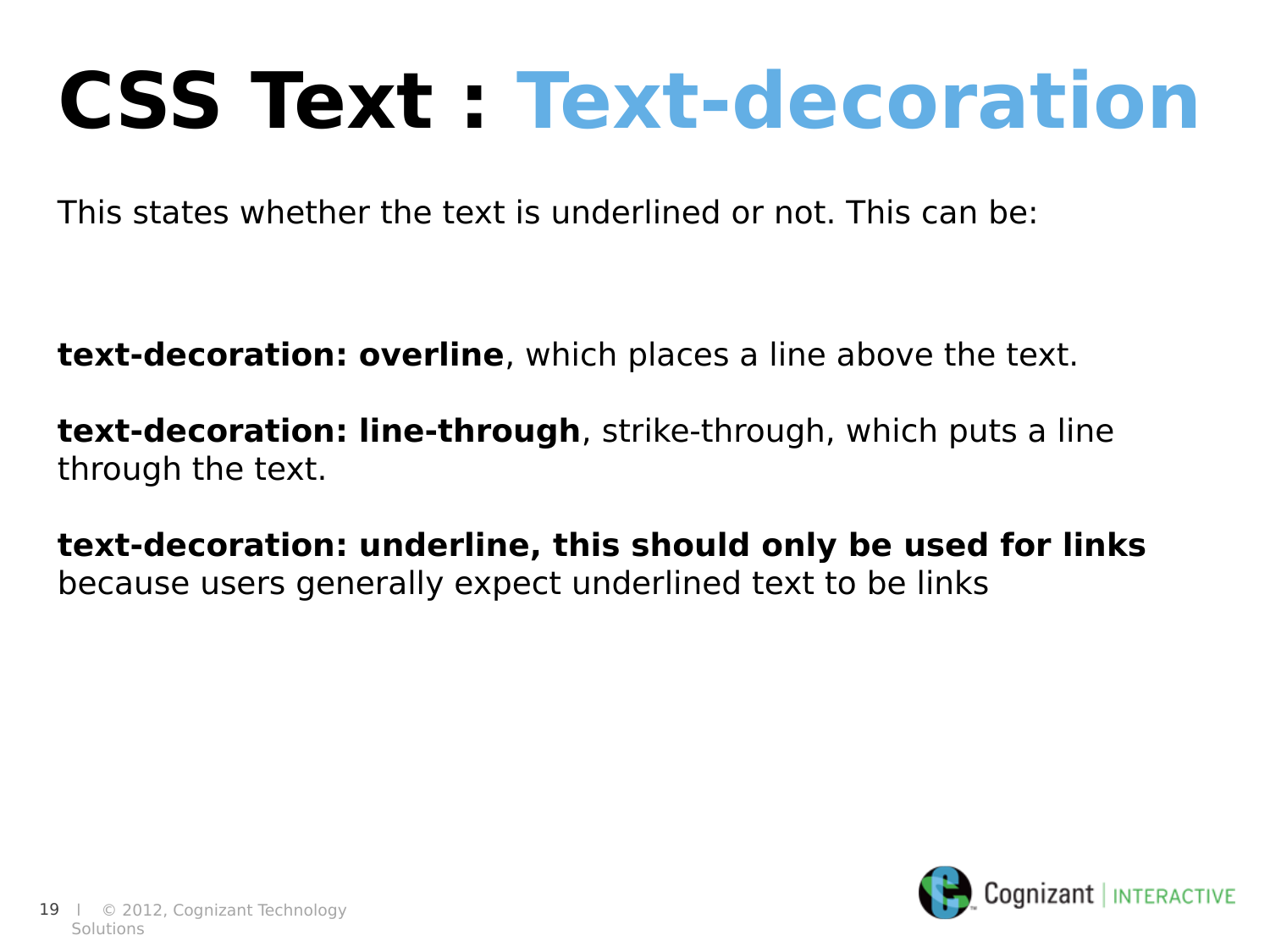

CSS Text : Text-decoration
This states whether the text is underlined or not. This can be:
text-decoration: overline, which places a line above the text.

text-decoration: line-through, strike-through, which puts a line through the text.

text-decoration: underline, this should only be used for links because users generally expect underlined text to be links